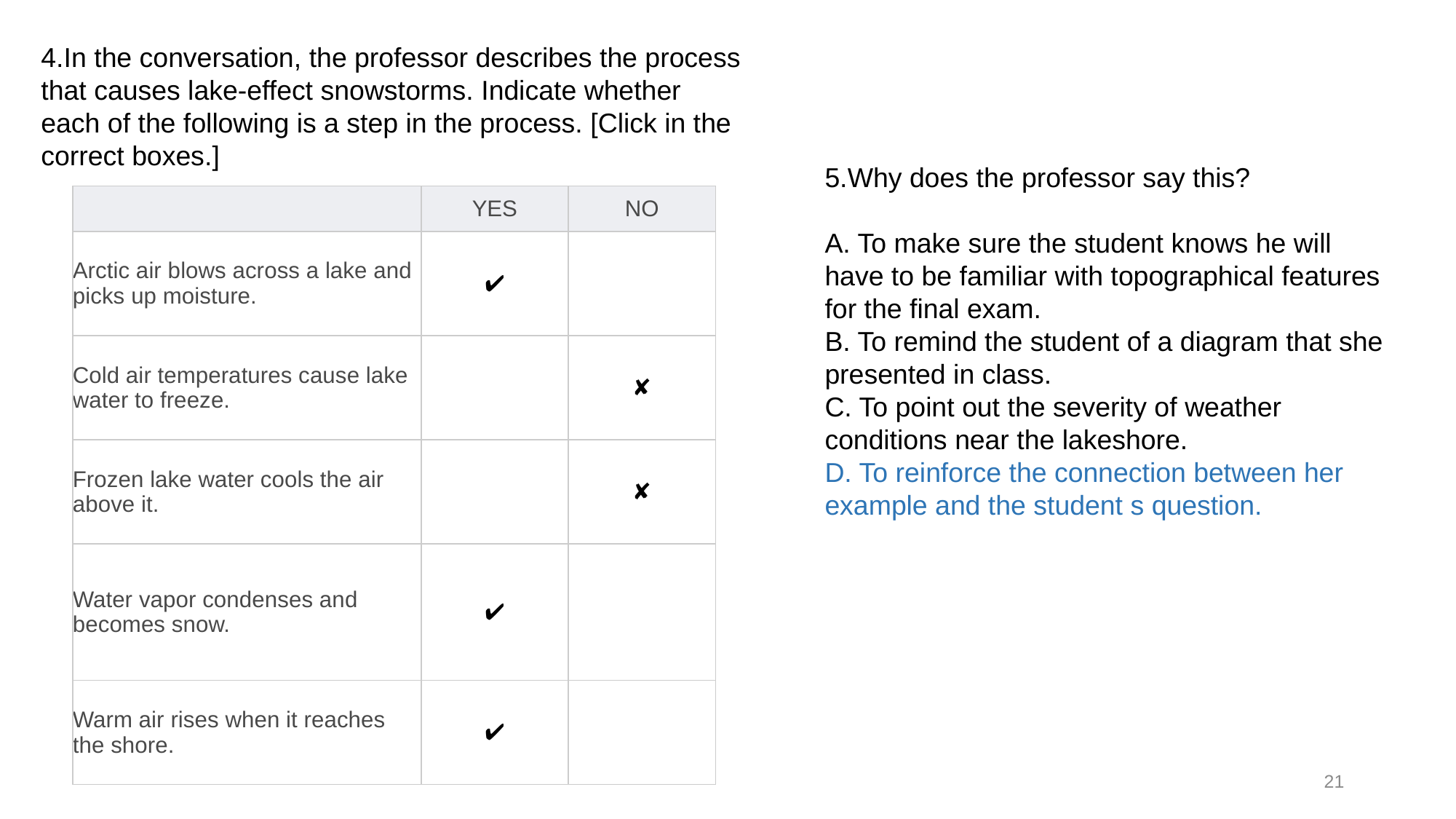

4.In the conversation, the professor describes the process that causes lake-effect snowstorms. Indicate whether each of the following is a step in the process. [Click in the correct boxes.]
5.Why does the professor say this?

A. To make sure the student knows he will have to be familiar with topographical features for the final exam.
B. To remind the student of a diagram that she presented in class.
C. To point out the severity of weather conditions near the lakeshore.
D. To reinforce the connection between her example and the student s question.
|  | YES | NO |
| --- | --- | --- |
| Arctic air blows across a lake and picks up moisture. | ✔️ |  |
| Cold air temperatures cause lake water to freeze. |  | ✘ |
| Frozen lake water cools the air above it. |  | ✘ |
| Water vapor condenses and becomes snow. | ✔️ |  |
| Warm air rises when it reaches the shore. | ✔️ |  |

21